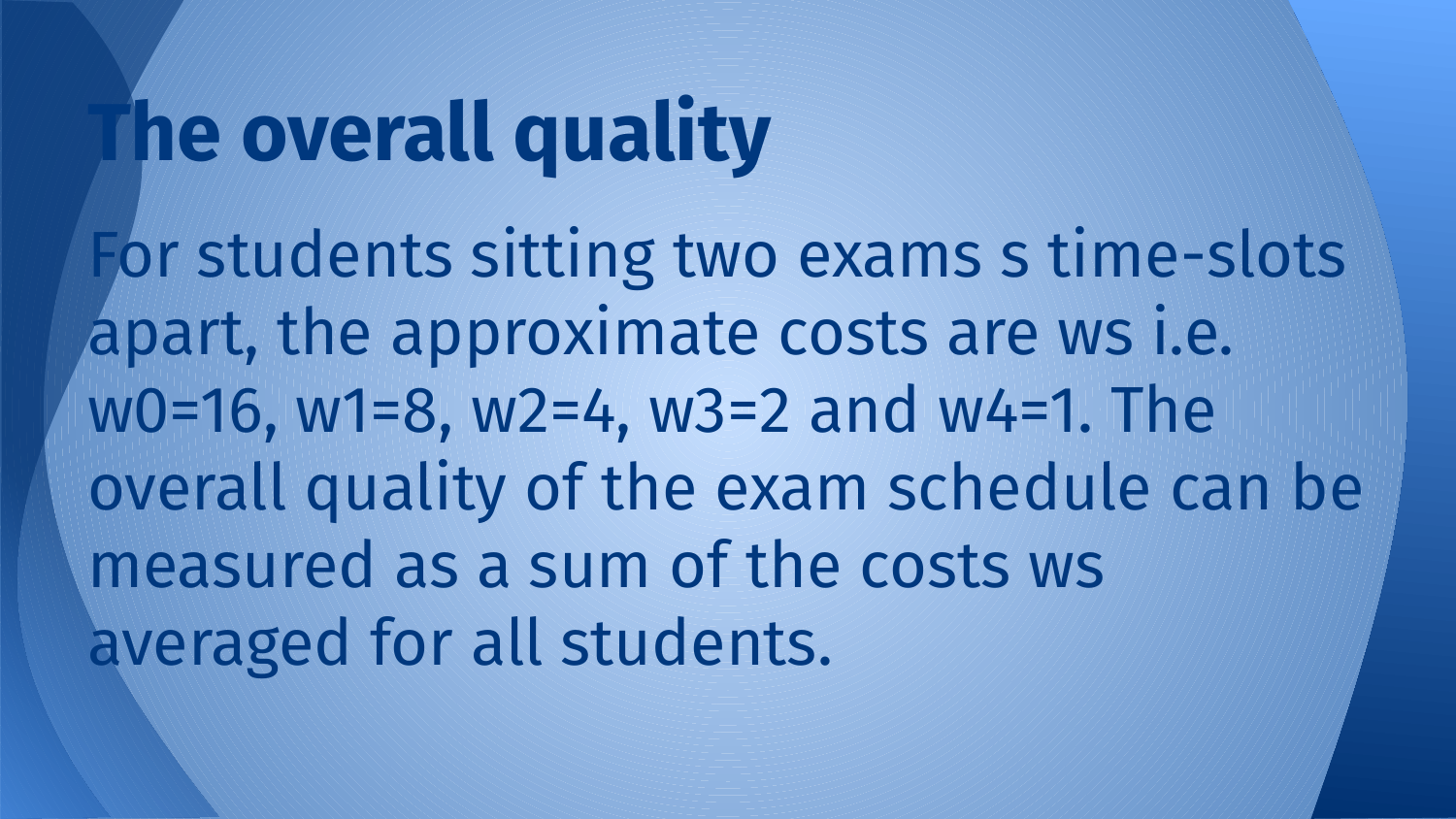

# The overall quality
For students sitting two exams s time-slots apart, the approximate costs are ws i.e. w0=16, w1=8, w2=4, w3=2 and w4=1. The overall quality of the exam schedule can be measured as a sum of the costs ws averaged for all students.